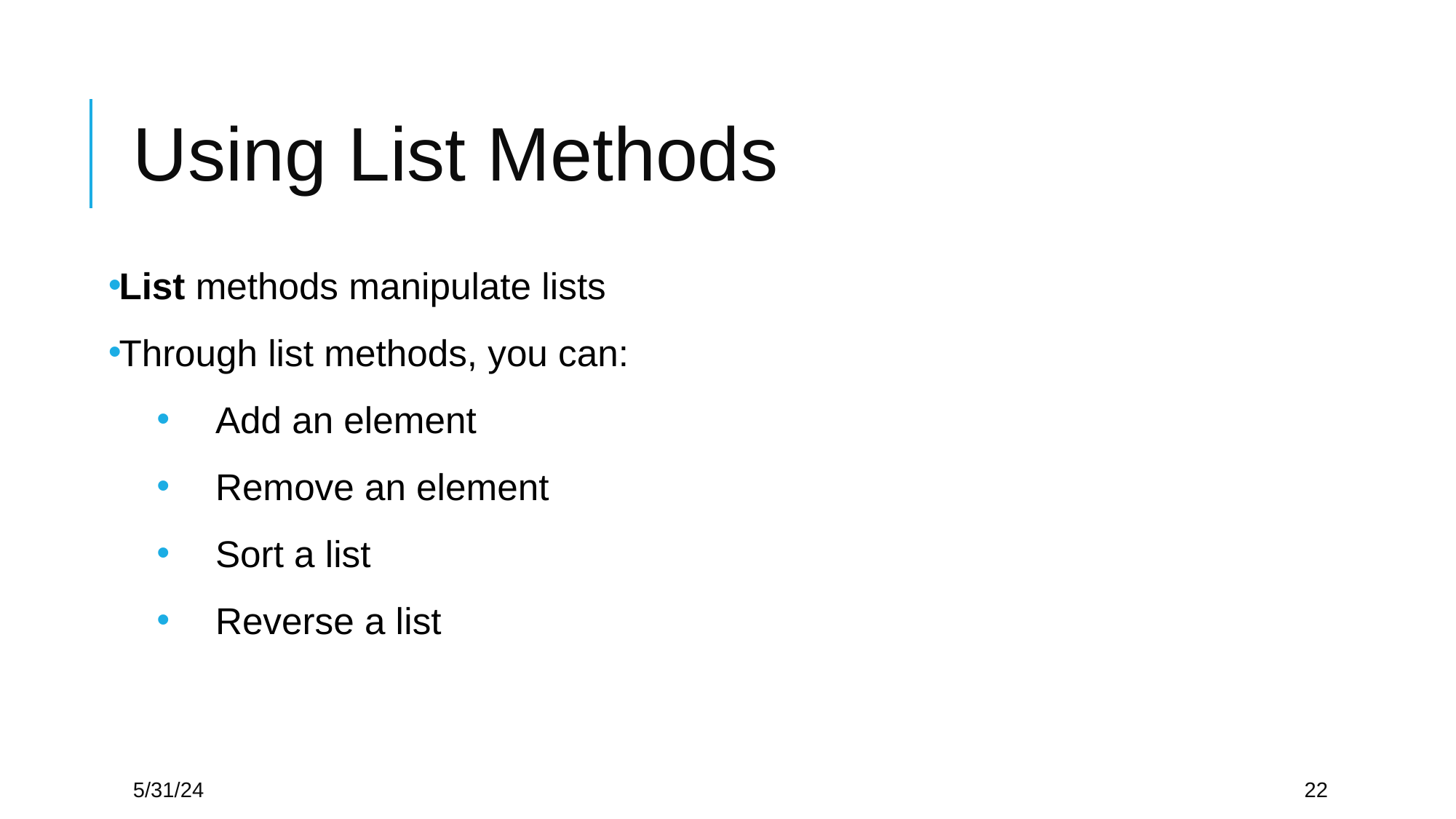

# Using List Methods
List methods manipulate lists
Through list methods, you can:
 Add an element
 Remove an element
 Sort a list
 Reverse a list

5/31/24
22